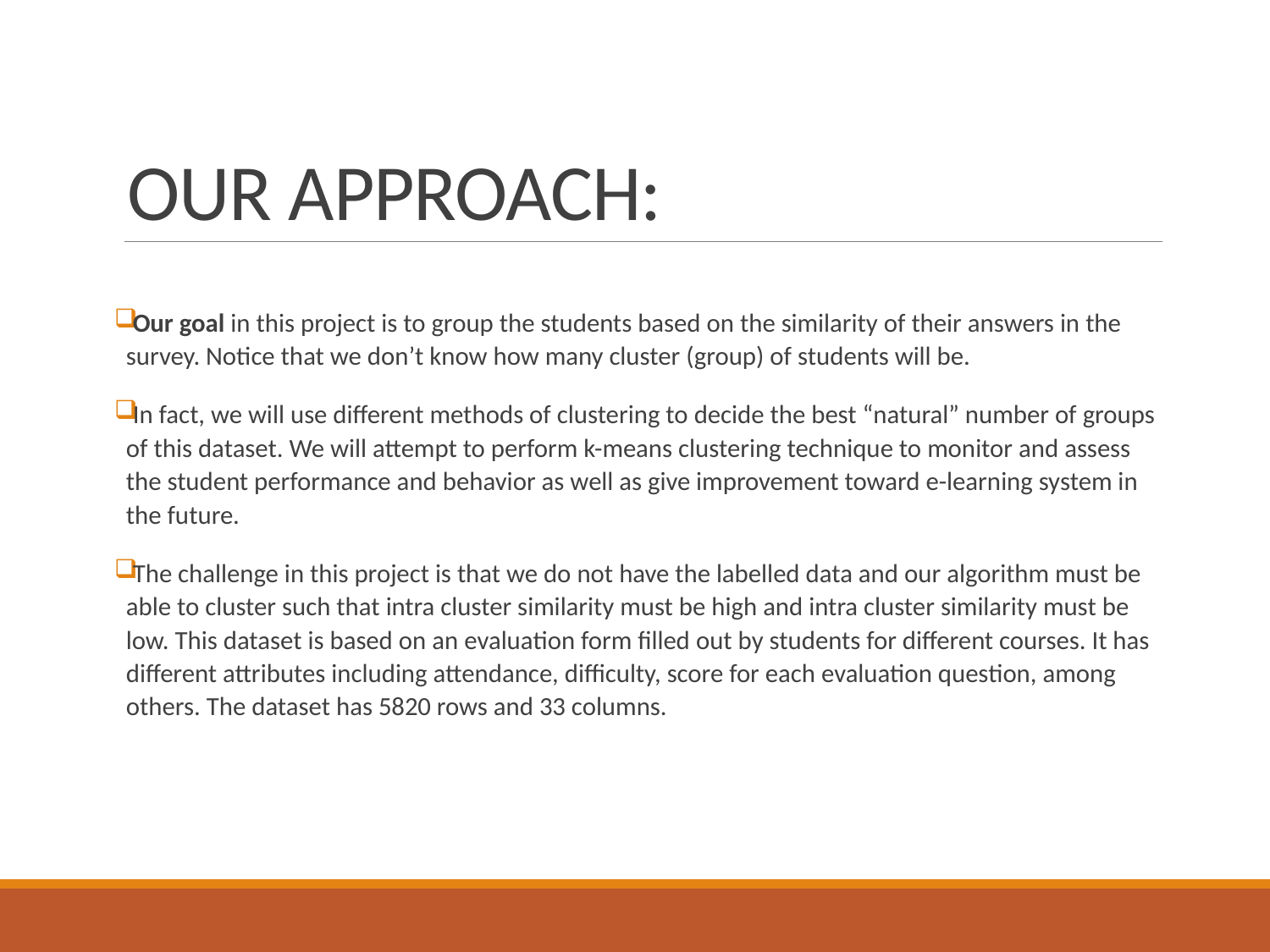

# OUR APPROACH:
Our goal in this project is to group the students based on the similarity of their answers in the survey. Notice that we don’t know how many cluster (group) of students will be.
In fact, we will use different methods of clustering to decide the best “natural” number of groups of this dataset. We will attempt to perform k-means clustering technique to monitor and assess the student performance and behavior as well as give improvement toward e-learning system in the future.
The challenge in this project is that we do not have the labelled data and our algorithm must be able to cluster such that intra cluster similarity must be high and intra cluster similarity must be low. This dataset is based on an evaluation form filled out by students for different courses. It has different attributes including attendance, difficulty, score for each evaluation question, among others. The dataset has 5820 rows and 33 columns.